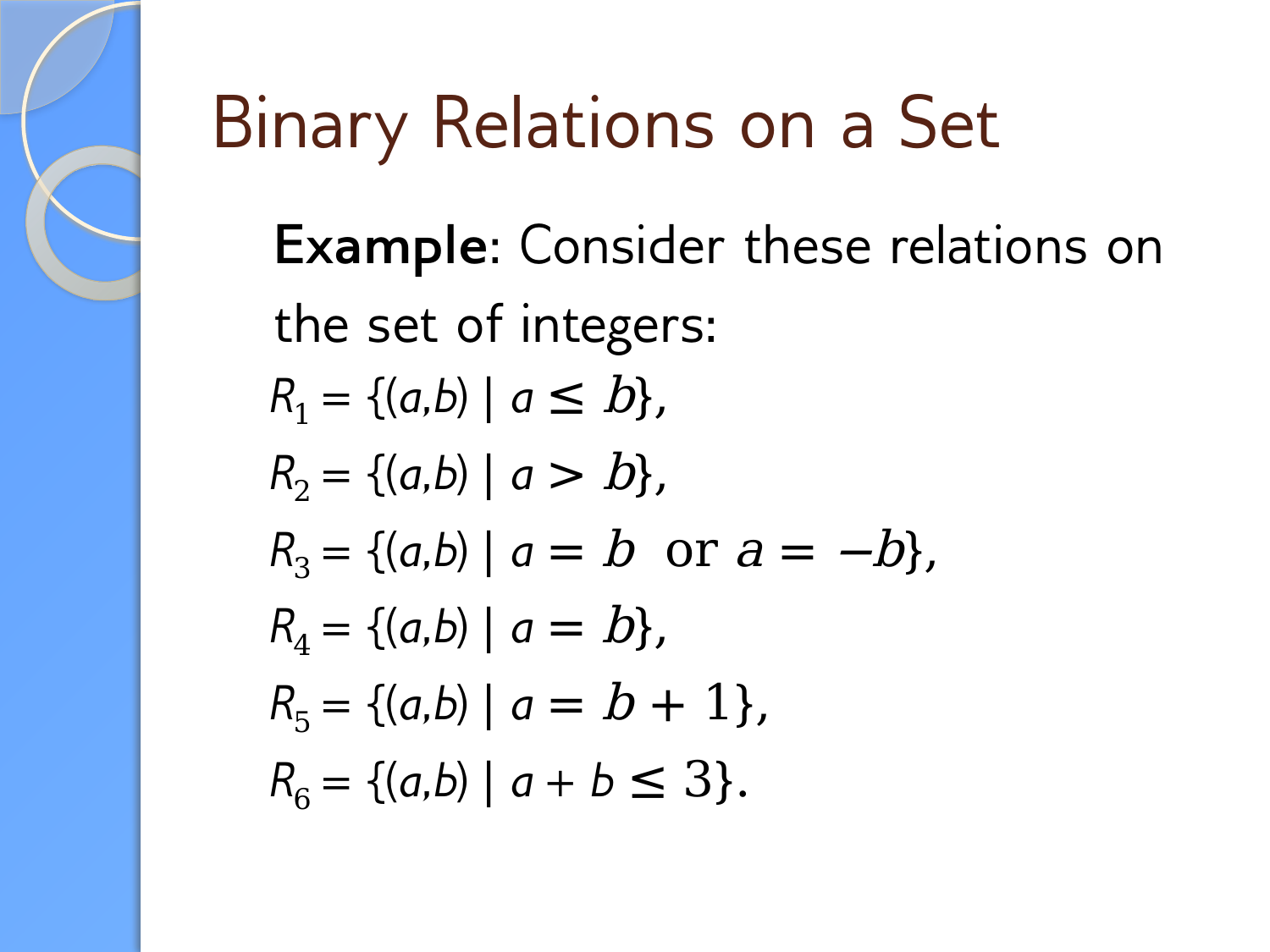

# Binary Relations on a Set
   Example: Consider these relations on
   the set of integers:
R1 = {(a,b) | a ≤ b},
R2 = {(a,b) | a > b},
R3 = {(a,b) | a = b  or a = −b},
R4 = {(a,b) | a = b},
R5 = {(a,b) | a = b + 1},
R6 = {(a,b) | a + b ≤ 3}.